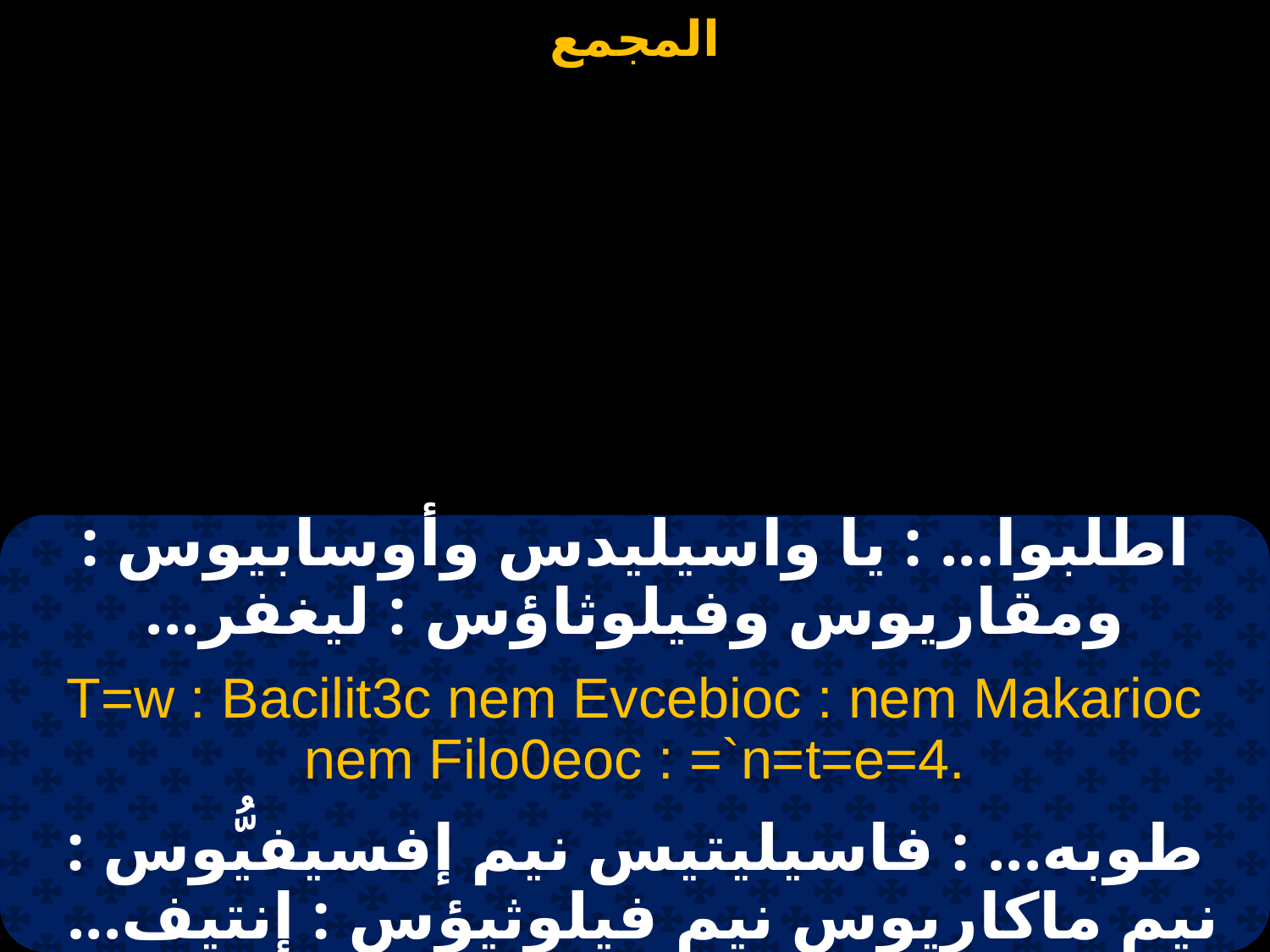

#
اطلبوا... : يا واسيليدس وأوسابيوس : ومقاريوس وفيلوثاؤس : ليغفر...
T=w : Bacilit3c nem Evcebioc : nem Makarioc nem Filo0eoc : =`n=t=e=4.
طوبه... : فاسيليتيس نيم إفسيفيُّوس : نيم ماكاريوس نيم فيلوثيؤس : إنتيف...